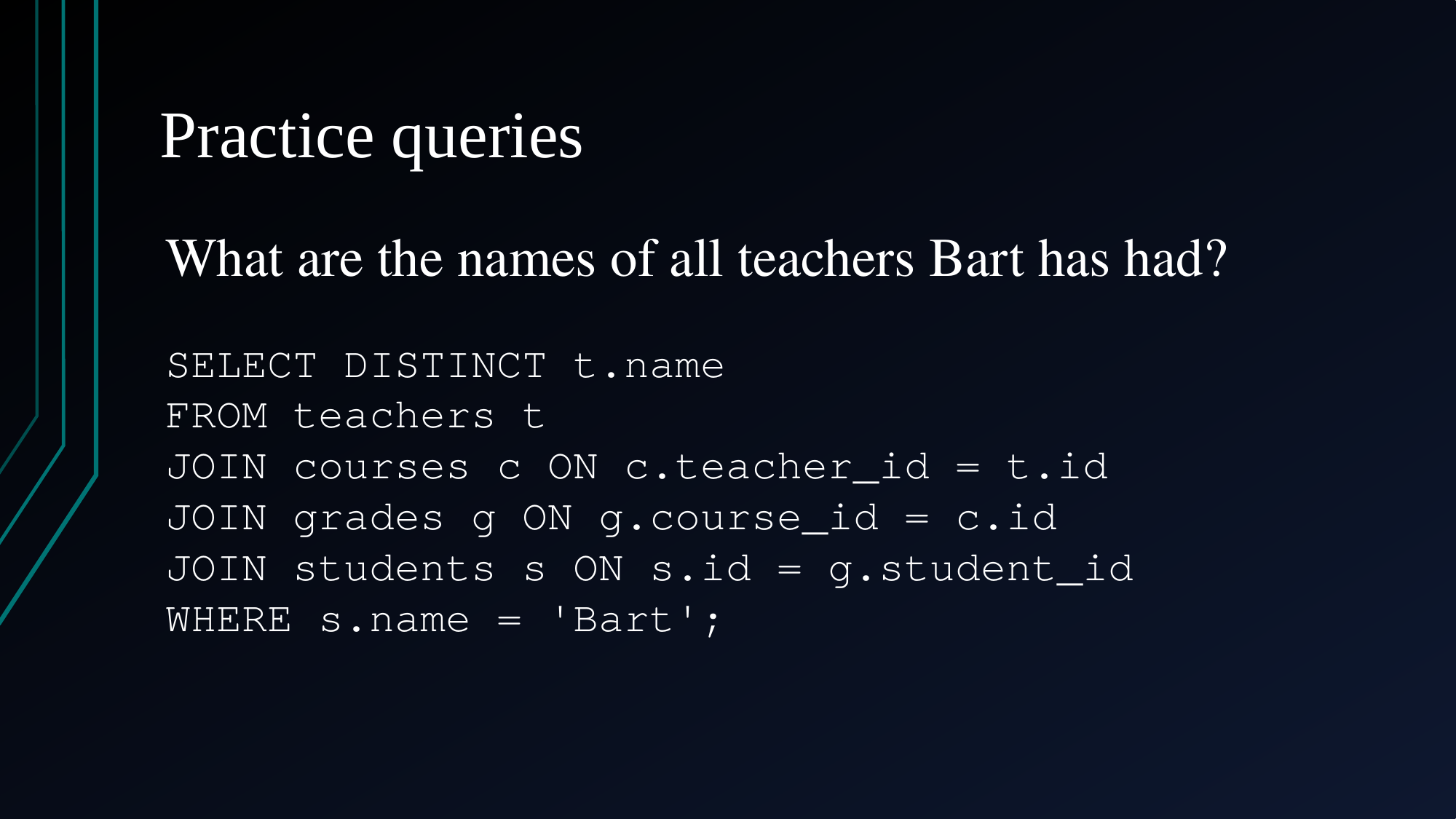

# Practice queries
What are the names of all teachers Bart has had?
SELECT DISTINCT t.name
FROM teachers t
JOIN courses c ON c.teacher_id = t.id
JOIN grades g ON g.course_id = c.id
JOIN students s ON s.id = g.student_id
WHERE s.name = 'Bart';